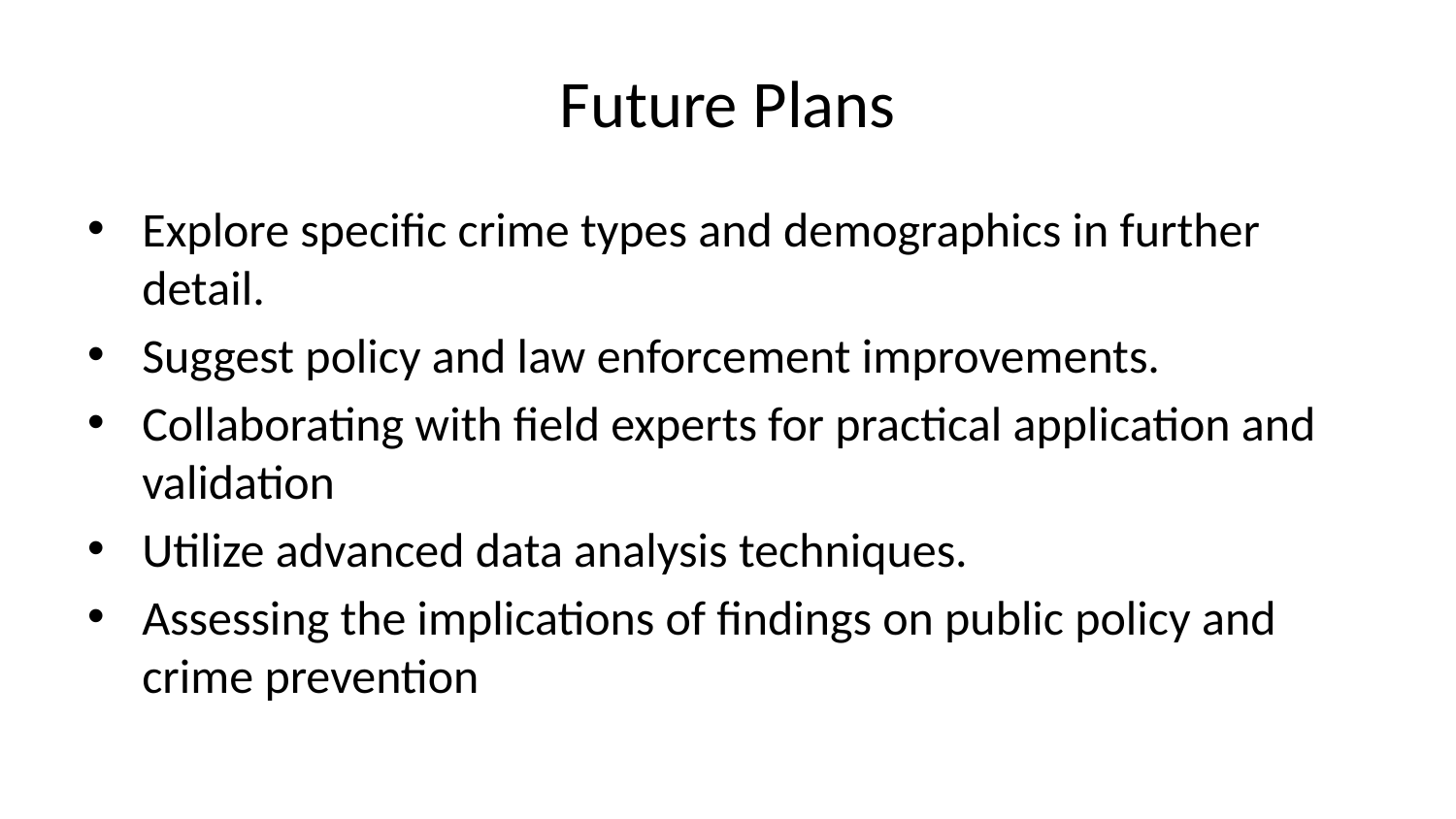

# Future Plans
Explore specific crime types and demographics in further detail.
Suggest policy and law enforcement improvements.
Collaborating with field experts for practical application and validation
Utilize advanced data analysis techniques.
Assessing the implications of findings on public policy and crime prevention